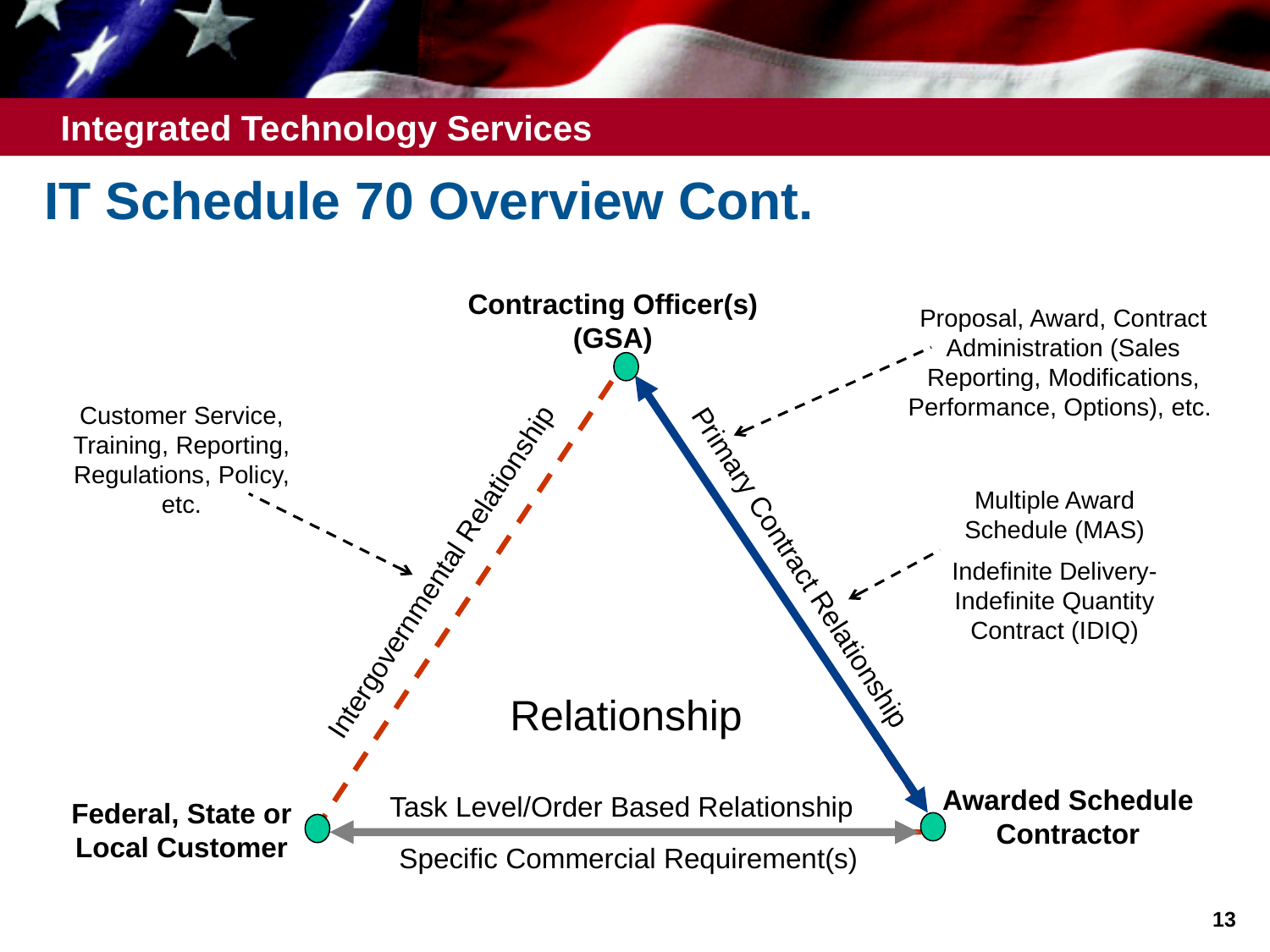

IT Schedule 70 Overview Cont.
Contracting Officer(s) (GSA)
Intergovernmental Relationship
Primary Contract Relationship
Task Level/Order Based Relationship
Proposal, Award, Contract Administration (Sales Reporting, Modifications, Performance, Options), etc.

Relationship

Customer Service, Training, Reporting, Regulations, Policy, etc.
Multiple Award Schedule (MAS)
Indefinite Delivery- Indefinite Quantity Contract (IDIQ)

Awarded Schedule Contractor
Federal, State or Local Customer

Specific Commercial Requirement(s)
13